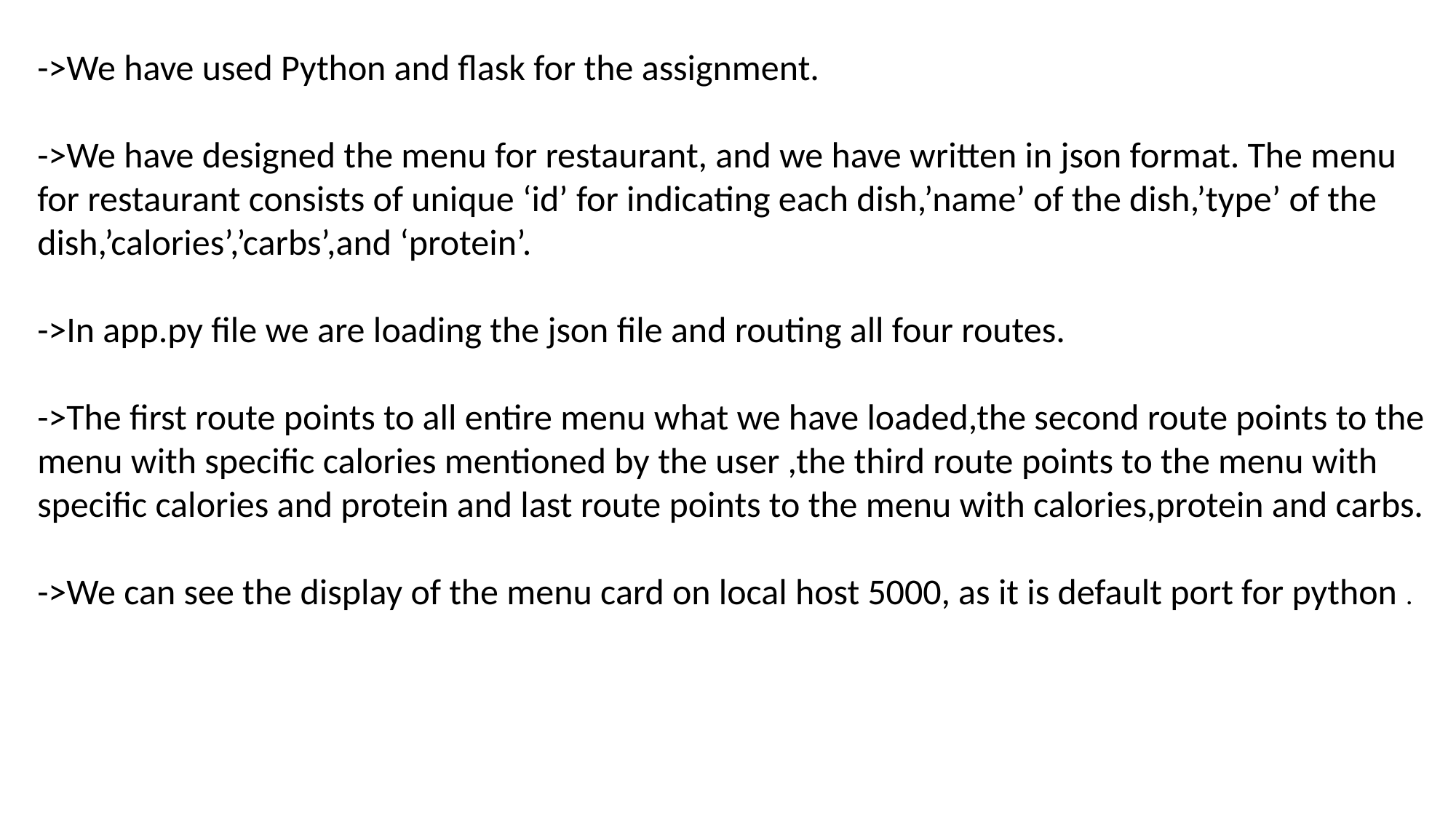

->We have used Python and flask for the assignment.

->We have designed the menu for restaurant, and we have written in json format. The menu for restaurant consists of unique ‘id’ for indicating each dish,’name’ of the dish,’type’ of the dish,’calories’,’carbs’,and ‘protein’.

->In app.py file we are loading the json file and routing all four routes.

->The first route points to all entire menu what we have loaded,the second route points to the menu with specific calories mentioned by the user ,the third route points to the menu with specific calories and protein and last route points to the menu with calories,protein and carbs.

->We can see the display of the menu card on local host 5000, as it is default port for python .